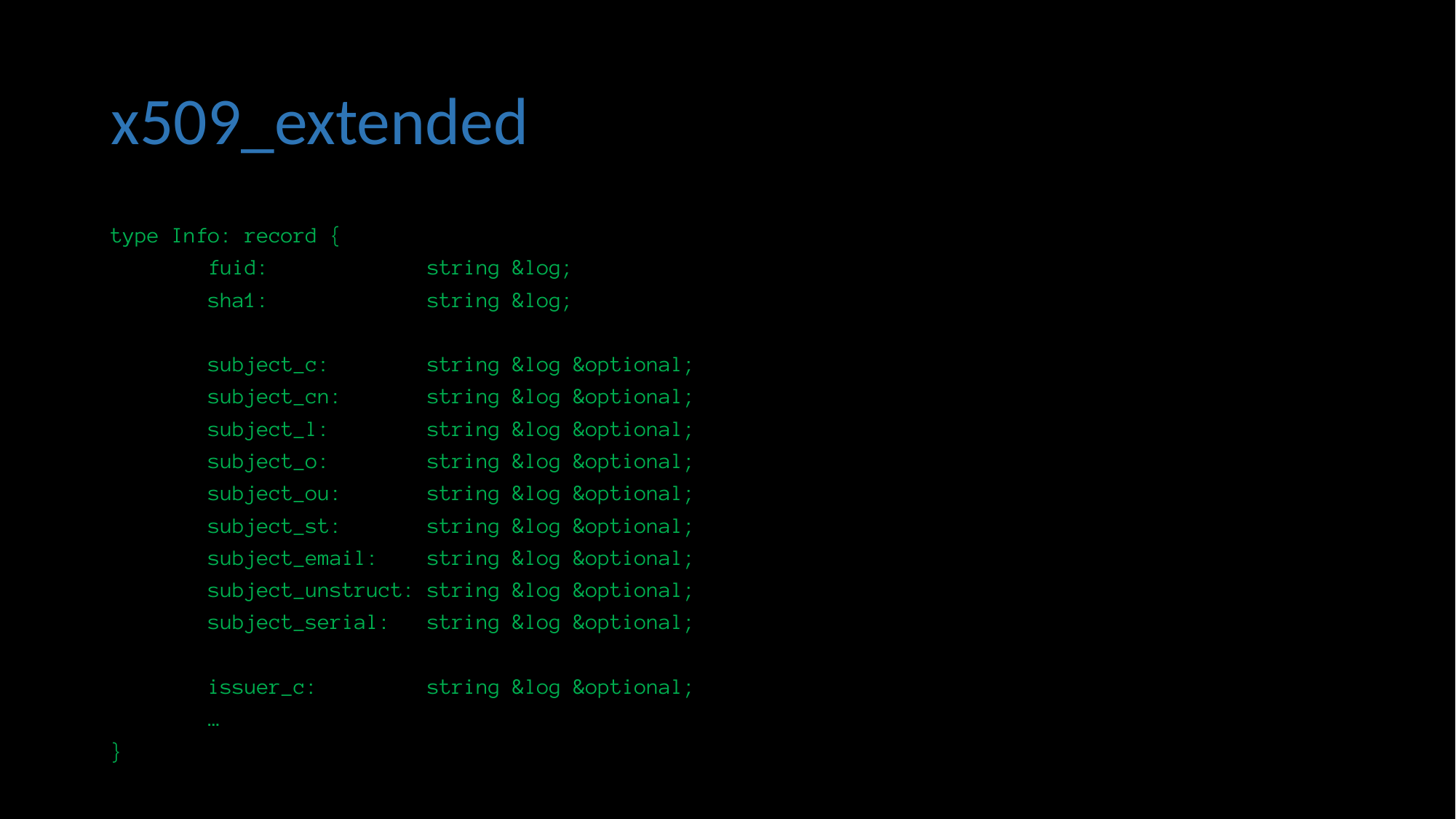

# x509_extended
type Info: record {
        fuid:             string &log;
        sha1:             string &log;

        subject_c:        string &log &optional;
        subject_cn:       string &log &optional;
        subject_l:        string &log &optional;
        subject_o:        string &log &optional;
        subject_ou:       string &log &optional;
        subject_st:       string &log &optional;
        subject_email:    string &log &optional;
        subject_unstruct: string &log &optional;
        subject_serial:   string &log &optional;

        issuer_c:         string &log &optional;
        …
}